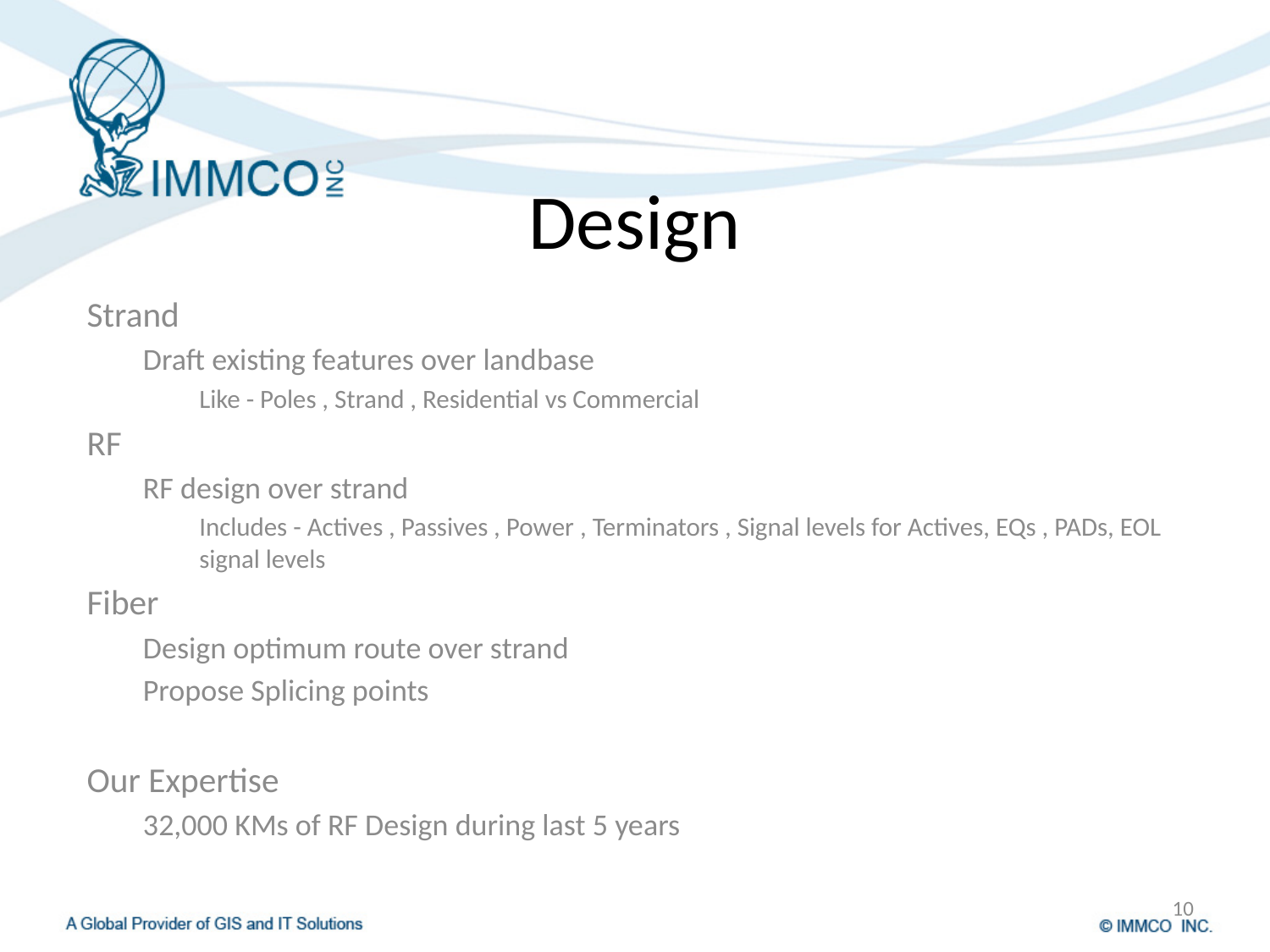

# Design
Strand
Draft existing features over landbase
Like - Poles , Strand , Residential vs Commercial
RF
RF design over strand
Includes - Actives , Passives , Power , Terminators , Signal levels for Actives, EQs , PADs, EOL signal levels
Fiber
Design optimum route over strand
Propose Splicing points

Our Expertise
32,000 KMs of RF Design during last 5 years

10